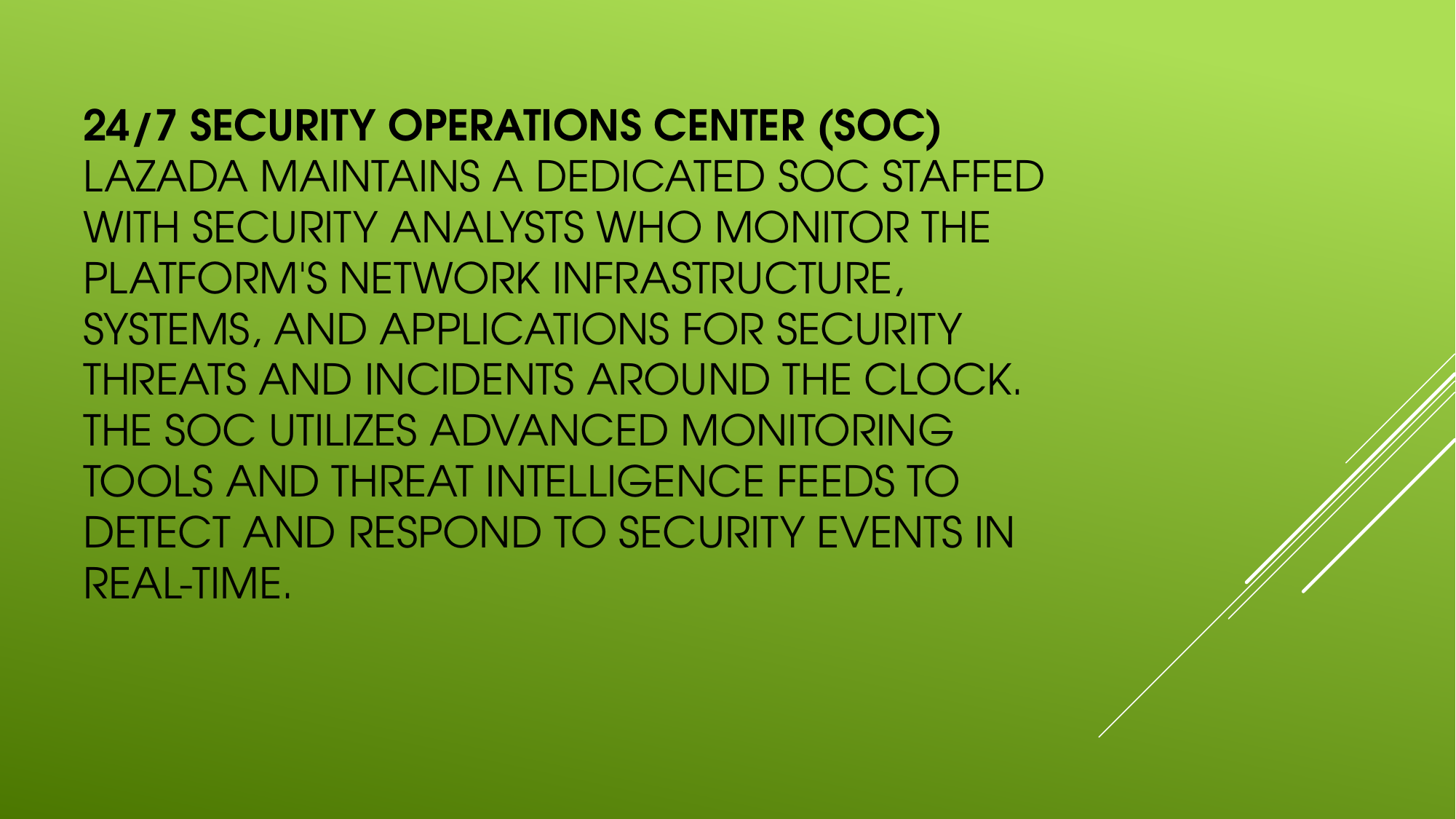

# 24/7 Security Operations Center (SOC) Lazada maintains a dedicated SOC staffed with security analysts who monitor the platform's network infrastructure, systems, and applications for security threats and incidents around the clock. The SOC utilizes advanced monitoring tools and threat intelligence feeds to detect and respond to security events in real-time.